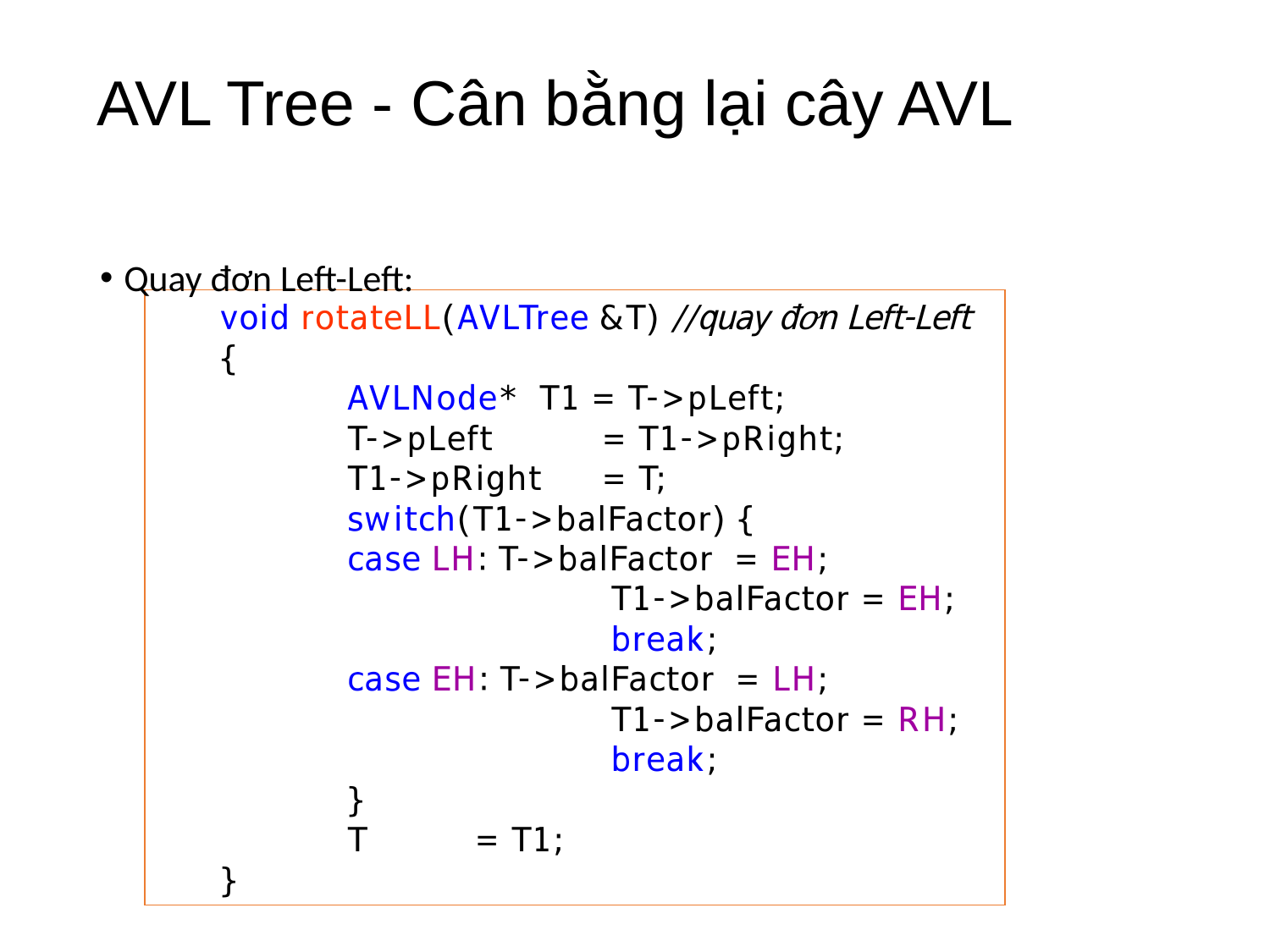

Quay đơn Left-Left:
# AVL Tree - Cân bằng lại cây AVL
void rotateLL(AVLTree &T) //quay đơn Left-Left
{
	AVLNode*  T1 = T->pLeft;
	T->pLeft	= T1->pRight;
	T1->pRight	= T;
	switch(T1->balFactor) {
	case LH: T->balFactor  = EH;
			 T1->balFactor = EH;
			 break;
	case EH: T->balFactor  = LH;
			 T1->balFactor = RH;
			 break;
	}
	T	= T1;
}
39